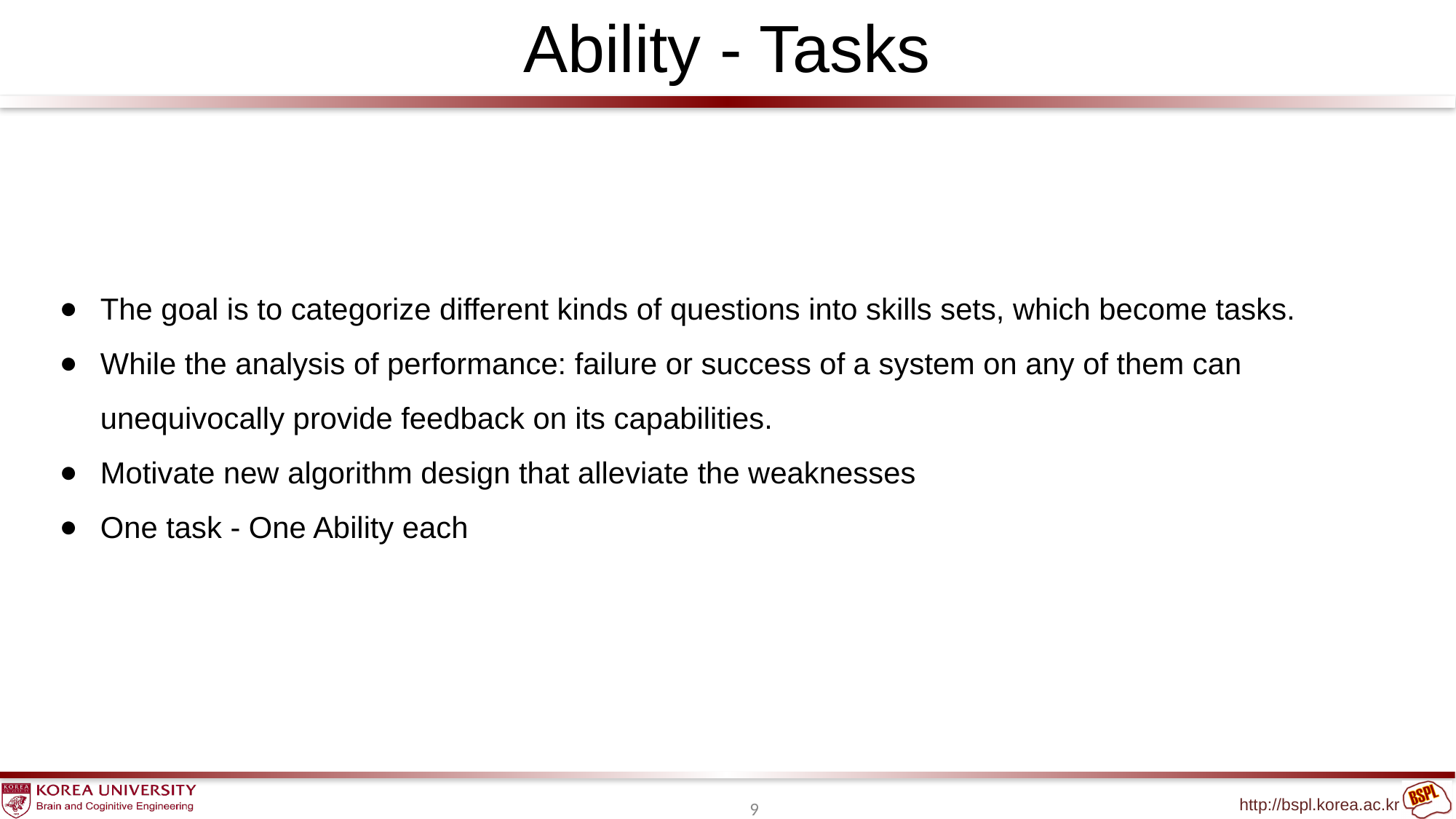

# Ability - Tasks
The goal is to categorize different kinds of questions into skills sets, which become tasks.
While the analysis of performance: failure or success of a system on any of them can unequivocally provide feedback on its capabilities.
Motivate new algorithm design that alleviate the weaknesses
One task - One Ability each